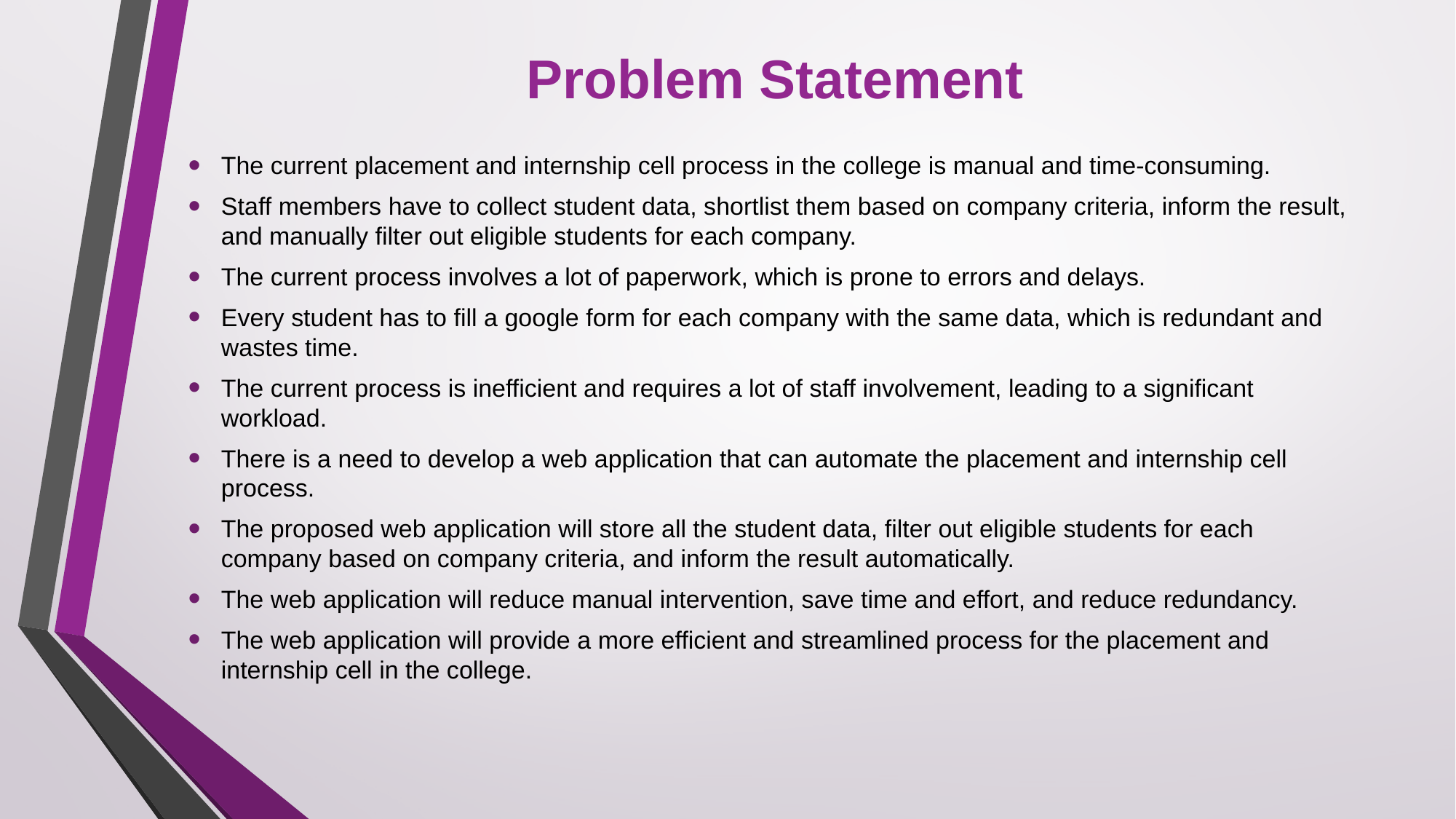

# Problem Statement
The current placement and internship cell process in the college is manual and time-consuming.
Staff members have to collect student data, shortlist them based on company criteria, inform the result, and manually filter out eligible students for each company.
The current process involves a lot of paperwork, which is prone to errors and delays.
Every student has to fill a google form for each company with the same data, which is redundant and wastes time.
The current process is inefficient and requires a lot of staff involvement, leading to a significant workload.
There is a need to develop a web application that can automate the placement and internship cell process.
The proposed web application will store all the student data, filter out eligible students for each company based on company criteria, and inform the result automatically.
The web application will reduce manual intervention, save time and effort, and reduce redundancy.
The web application will provide a more efficient and streamlined process for the placement and internship cell in the college.